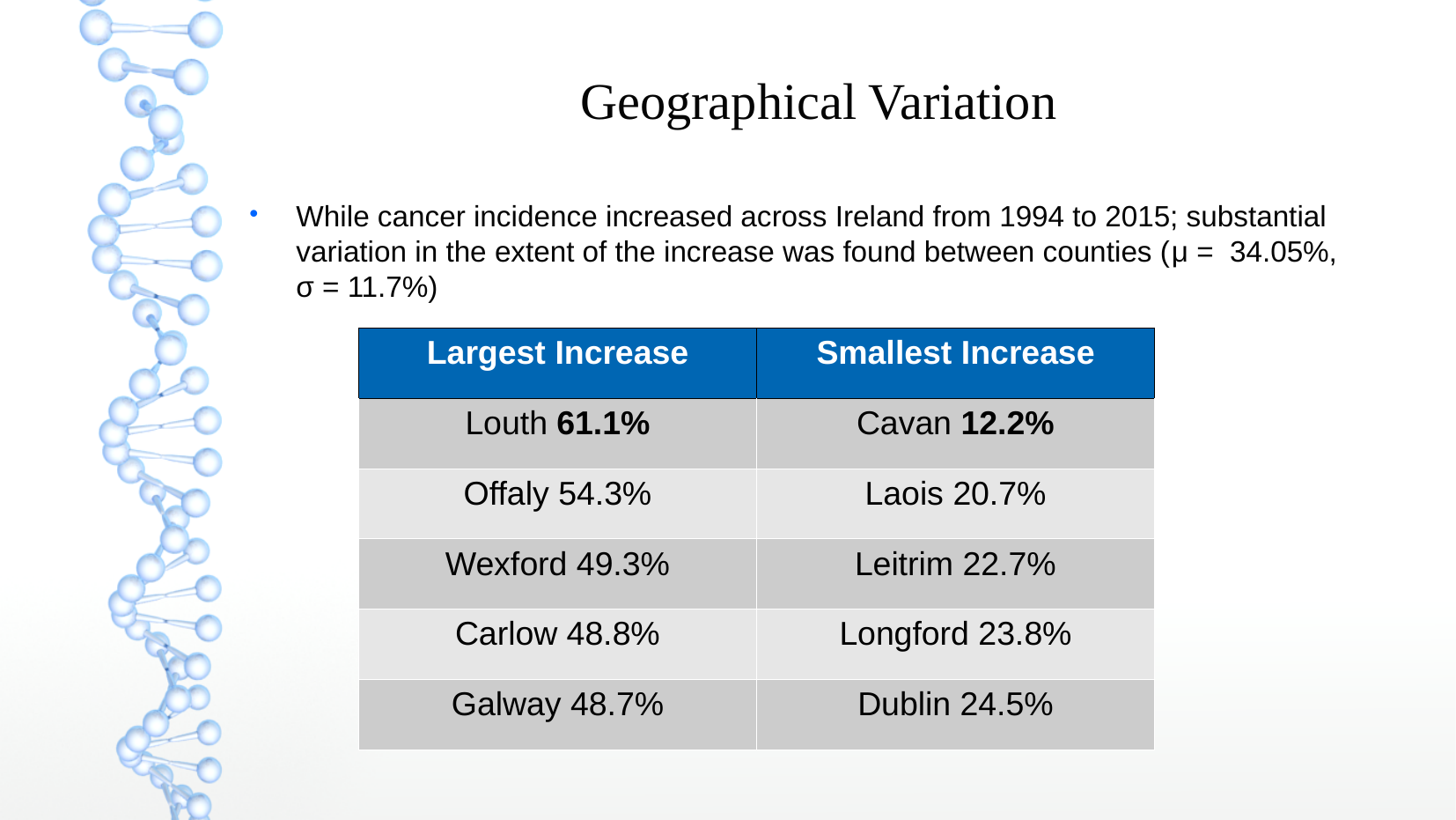

Geographical Variation
While cancer incidence increased across Ireland from 1994 to 2015; substantial variation in the extent of the increase was found between counties (μ =  34.05%,         σ = 11.7%)

| Largest Increase | Smallest Increase |
| --- | --- |
| Louth 61.1% | Cavan 12.2% |
| Offaly 54.3% | Laois 20.7% |
| Wexford 49.3% | Leitrim 22.7% |
| Carlow 48.8% | Longford 23.8% |
| Galway 48.7% | Dublin 24.5% |